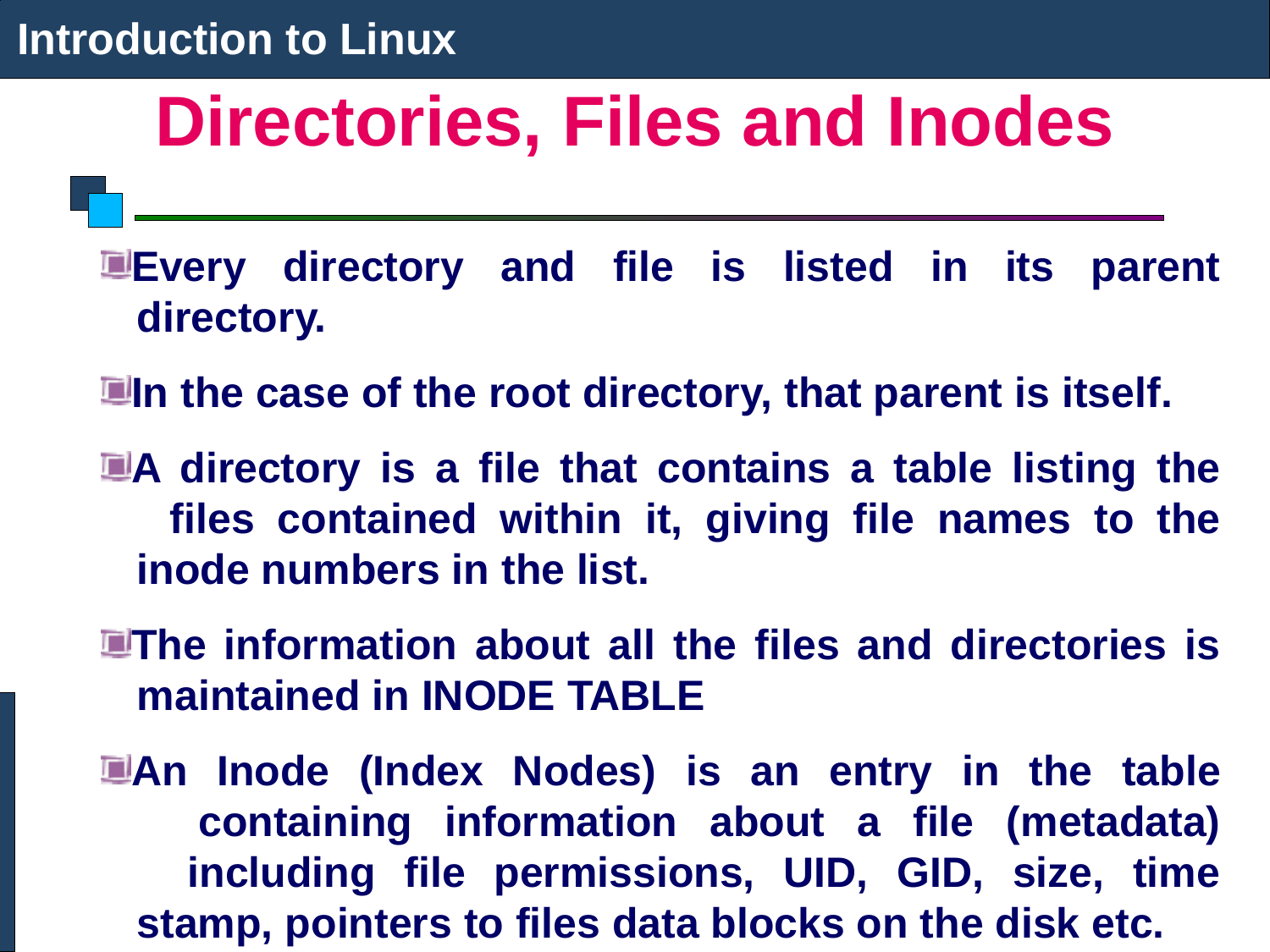

Introduction to Linux
# Directories, Files and Inodes

Every directory and file is listed in its parent
   directory.
In the case of the root directory, that parent is itself.
A directory is a file that contains a table listing the
   files contained within it, giving file names to the
   inode numbers in the list.
The information about all the files and directories is
   maintained in INODE TABLE
An Inode (Index Nodes) is an entry in the table
   containing information about a file (metadata)
   including file permissions, UID, GID, size, time
   stamp, pointers to files data blocks on the disk etc.